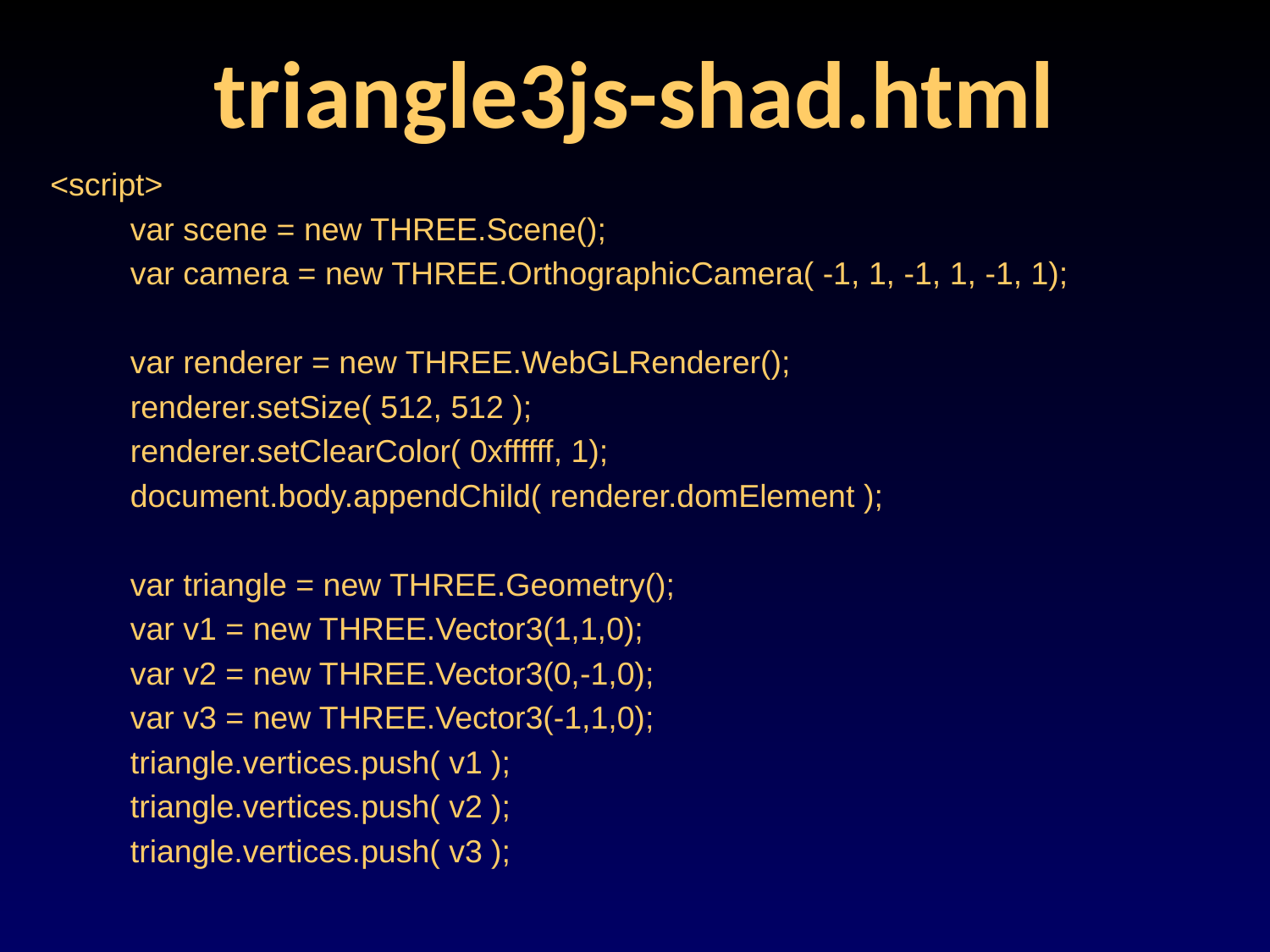

# triangle3js-shad.html
 <script>
          var scene = new THREE.Scene();
          var camera = new THREE.OrthographicCamera( -1, 1, -1, 1, -1, 1);

          var renderer = new THREE.WebGLRenderer();
          renderer.setSize( 512, 512 );
          renderer.setClearColor( 0xffffff, 1);
          document.body.appendChild( renderer.domElement );

          var triangle = new THREE.Geometry();
          var v1 = new THREE.Vector3(1,1,0);
          var v2 = new THREE.Vector3(0,-1,0);
          var v3 = new THREE.Vector3(-1,1,0);
          triangle.vertices.push( v1 );
          triangle.vertices.push( v2 );
          triangle.vertices.push( v3 );